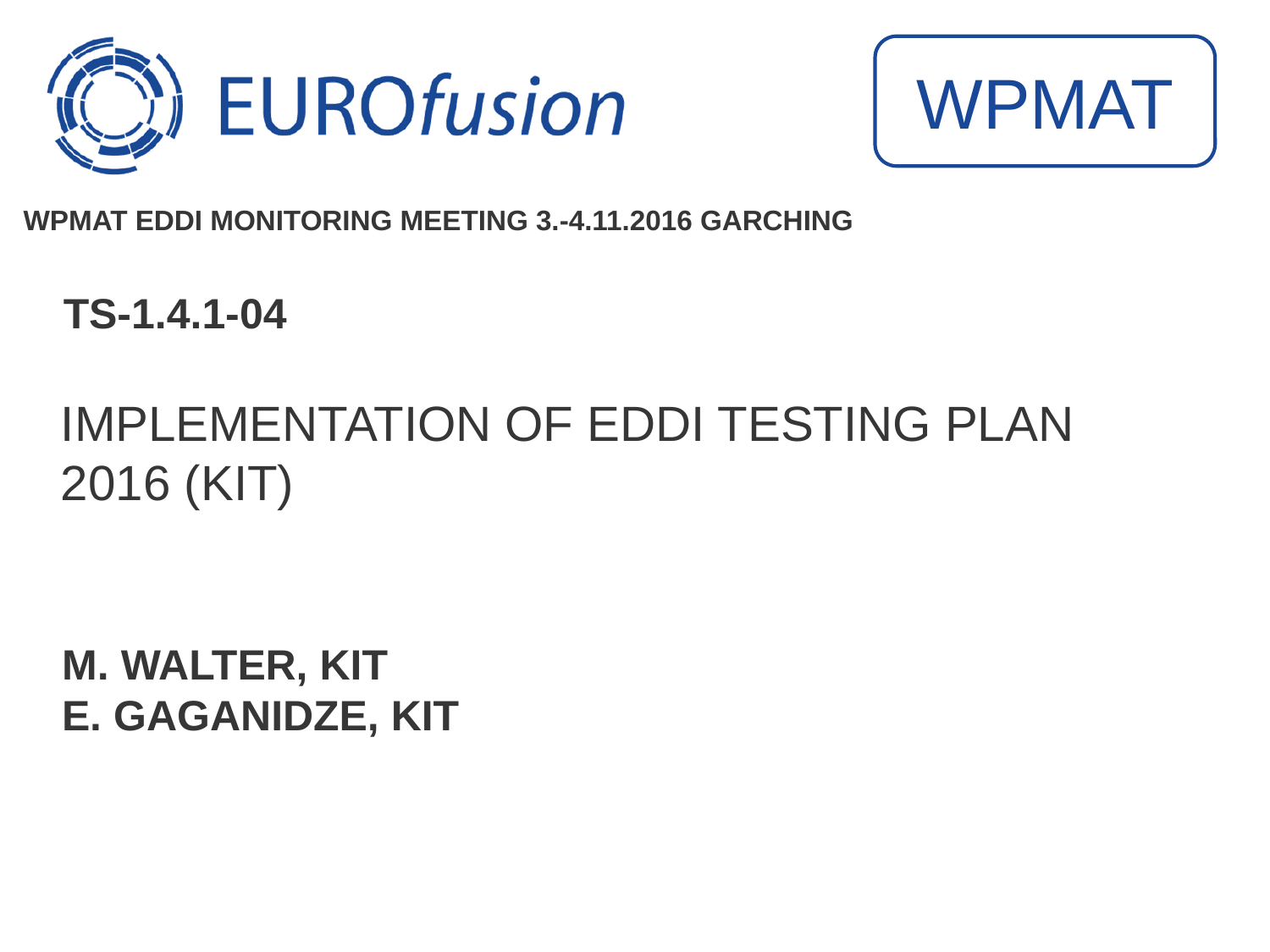

WPMAT
WPMAT EDDI Monitoring Meeting 3.-4.11.2016 Garching
TS-1.4.1-04
Implementation of EDDI testing plan 2016 (KIT)
M. Walter, KIT
E. Gaganidze, KIT